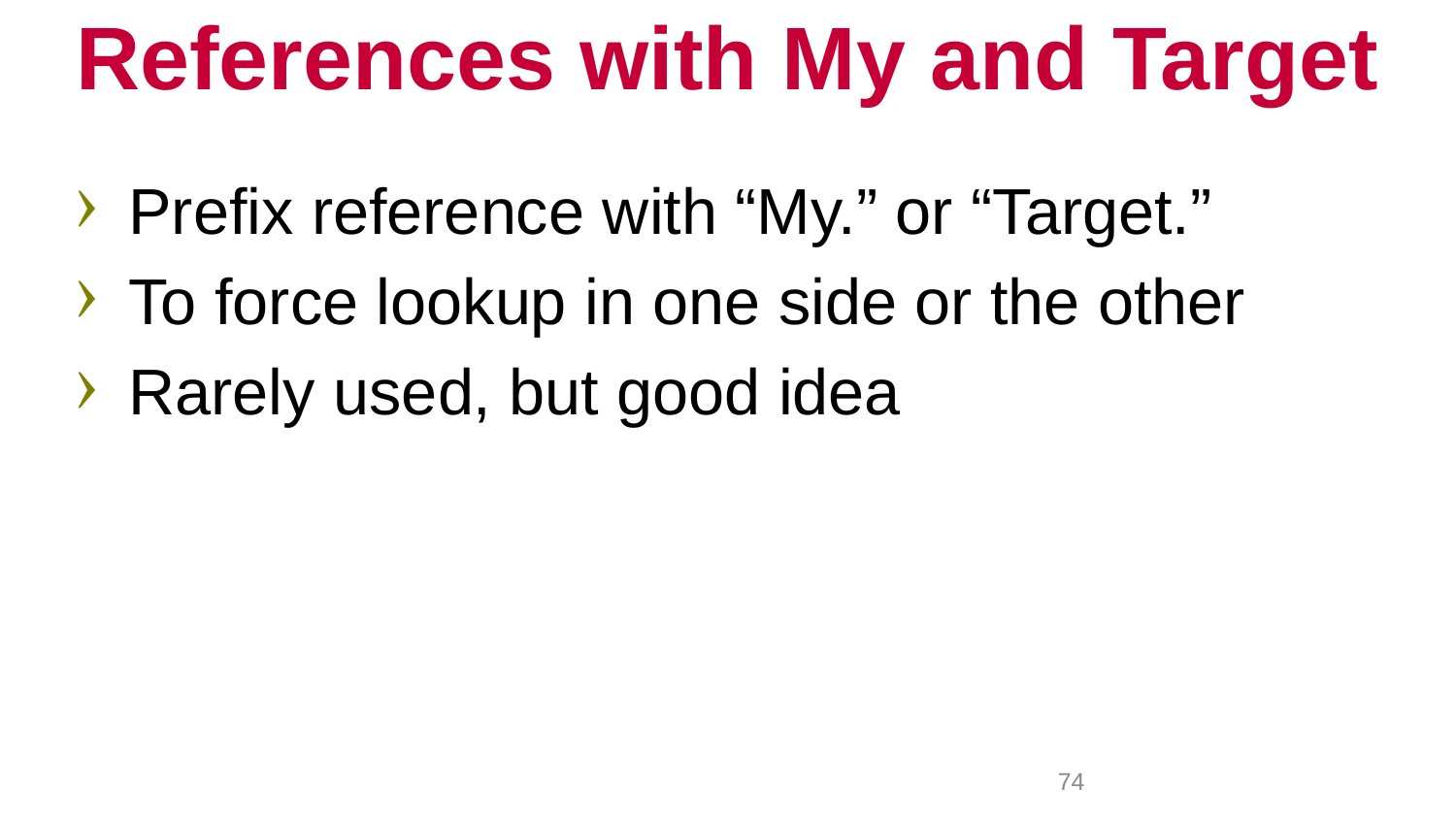

# References with My and Target
Prefix reference with “My.” or “Target.”
To force lookup in one side or the other
Rarely used, but good idea
74